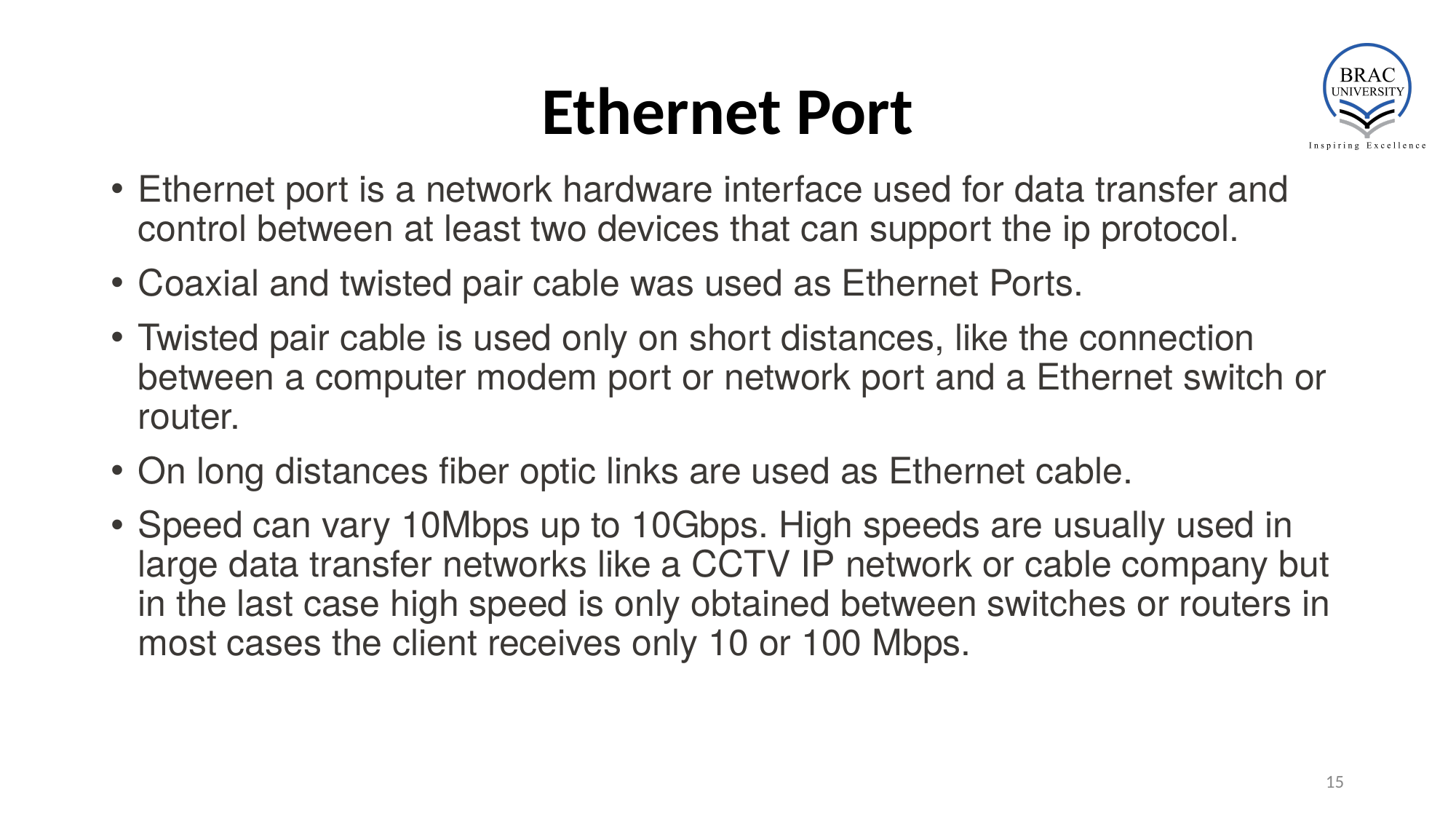

# Ethernet Port
Ethernet port is a network hardware interface used for data transfer and control between at least two devices that can support the ip protocol.
Coaxial and twisted pair cable was used as Ethernet Ports.
Twisted pair cable is used only on short distances, like the connection between a computer modem port or network port and a Ethernet switch or router.
On long distances fiber optic links are used as Ethernet cable.
Speed can vary 10Mbps up to 10Gbps. High speeds are usually used in large data transfer networks like a CCTV IP network or cable company but in the last case high speed is only obtained between switches or routers in most cases the client receives only 10 or 100 Mbps.
15